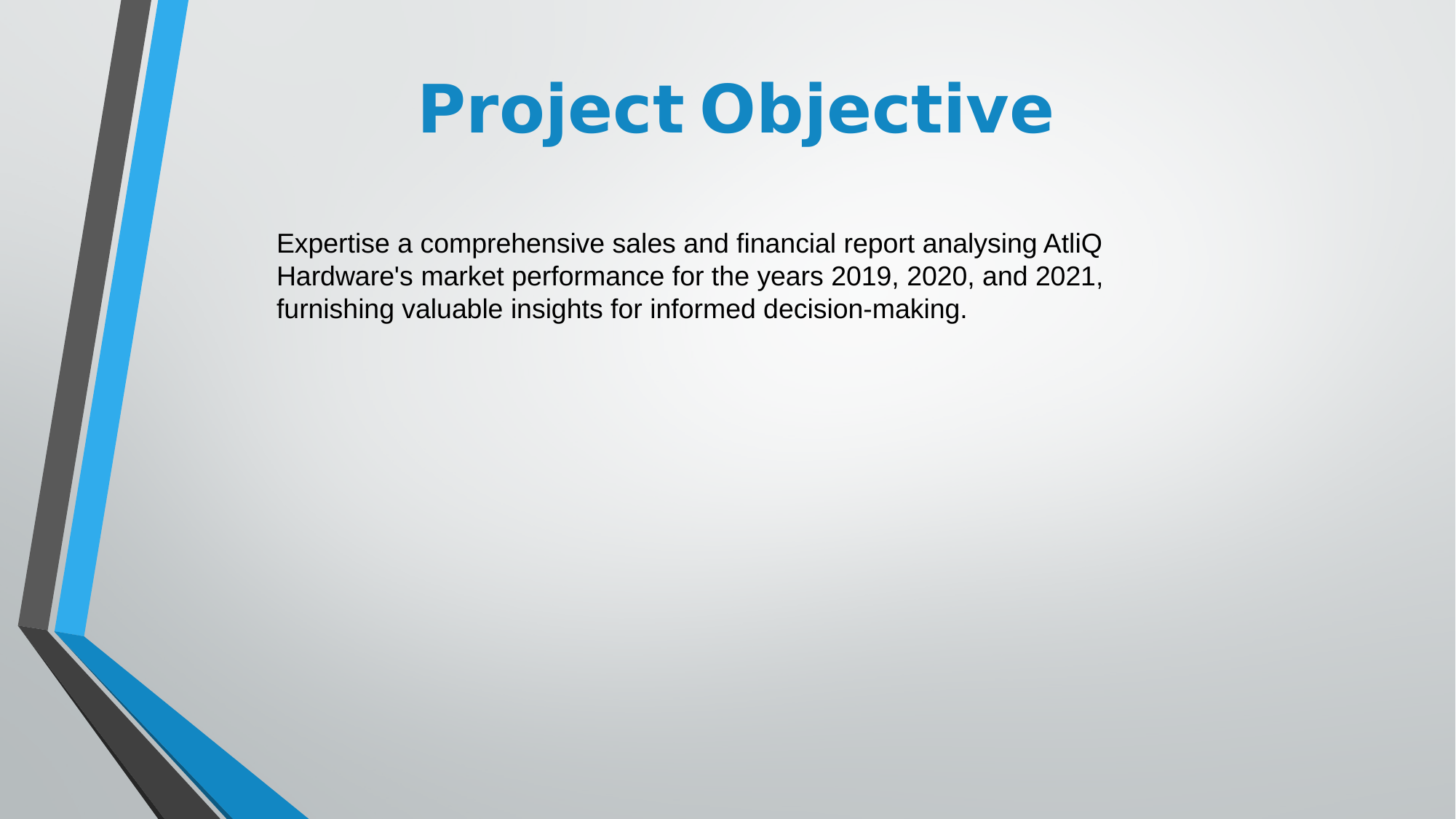

# 𝗣𝗿𝗼𝗷𝗲𝗰𝘁 𝗢𝗯𝗷𝗲𝗰𝘁𝗶𝘃𝗲
Expertise a comprehensive sales and financial report analysing AtliQ Hardware's market performance for the years 2019, 2020, and 2021, furnishing valuable insights for informed decision-making.